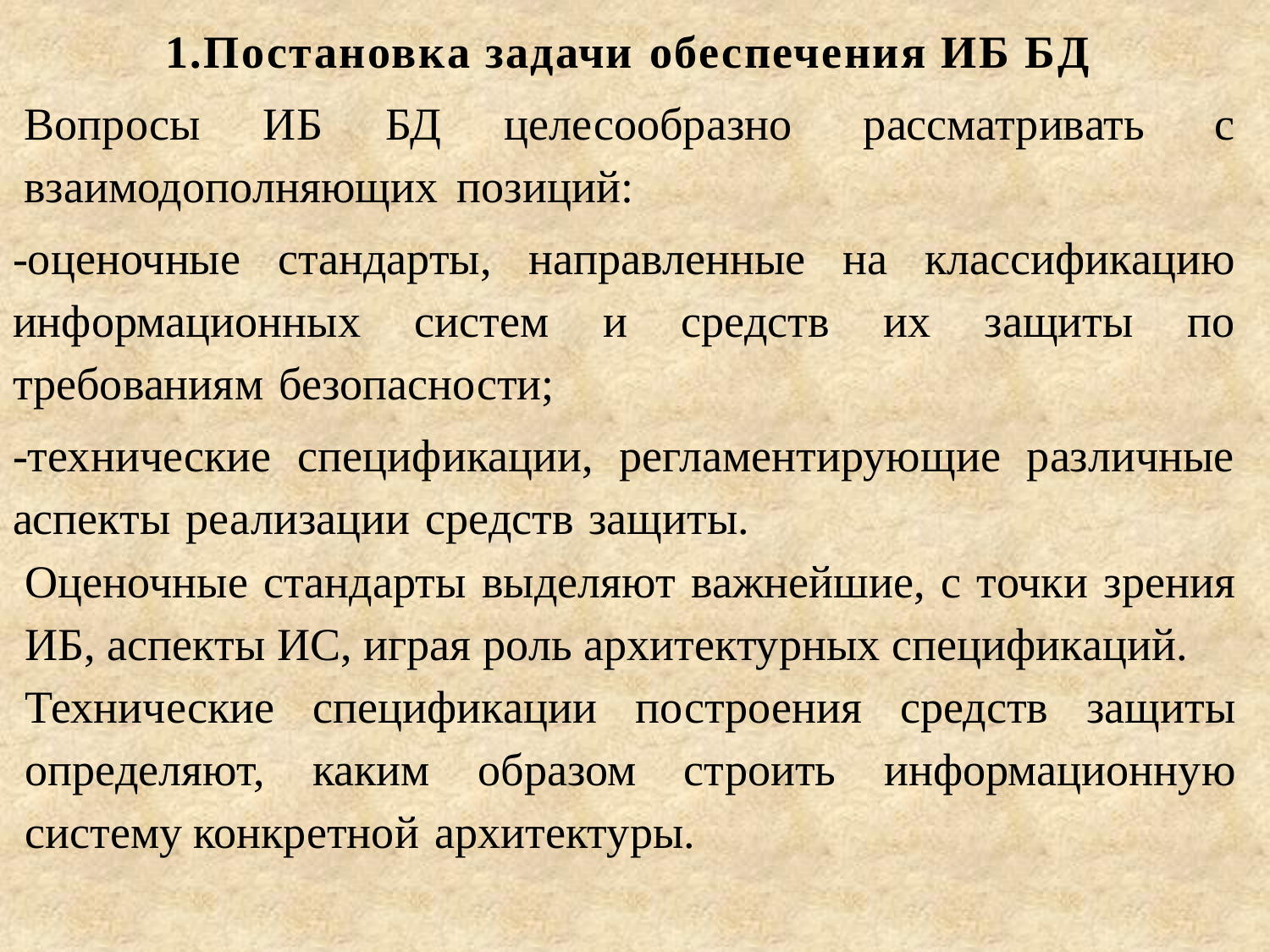

1.Постановка задачи обеспечения ИБ БД
Вопросы ИБ БД целесообразно рассматривать с взаимодополняющих позиций:
-оценочные стандарты, направленные на классификацию информационных систем и средств их защиты по требованиям безопасности;
-технические спецификации, регламентирующие различные аспекты реализации средств защиты.
Оценочные стандарты выделяют важнейшие, с точки зрения ИБ, аспекты ИС, играя роль архитектурных спецификаций.
Технические спецификации построения средств защиты определяют, каким образом строить информационную систему конкретной архитектуры.